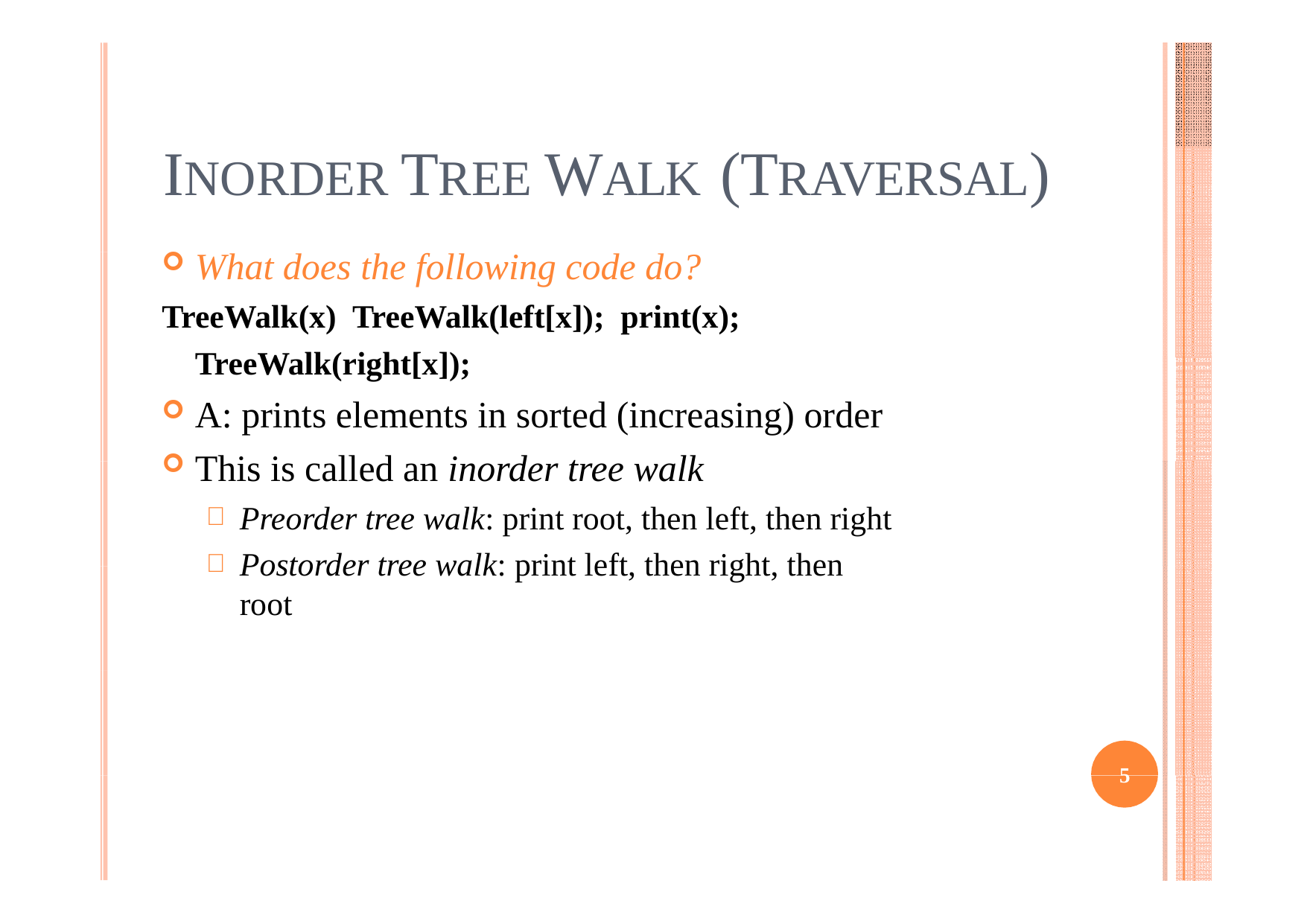

# INORDER TREE WALK (TRAVERSAL)

What does the following code do?
TreeWalk(x)  TreeWalk(left[x]);  print(x);  TreeWalk(right[x]);
A: prints elements in sorted (increasing) order
This is called an inorder tree walk
Preorder tree walk: print root, then left, then right
Postorder tree walk: print left, then right, then root

5